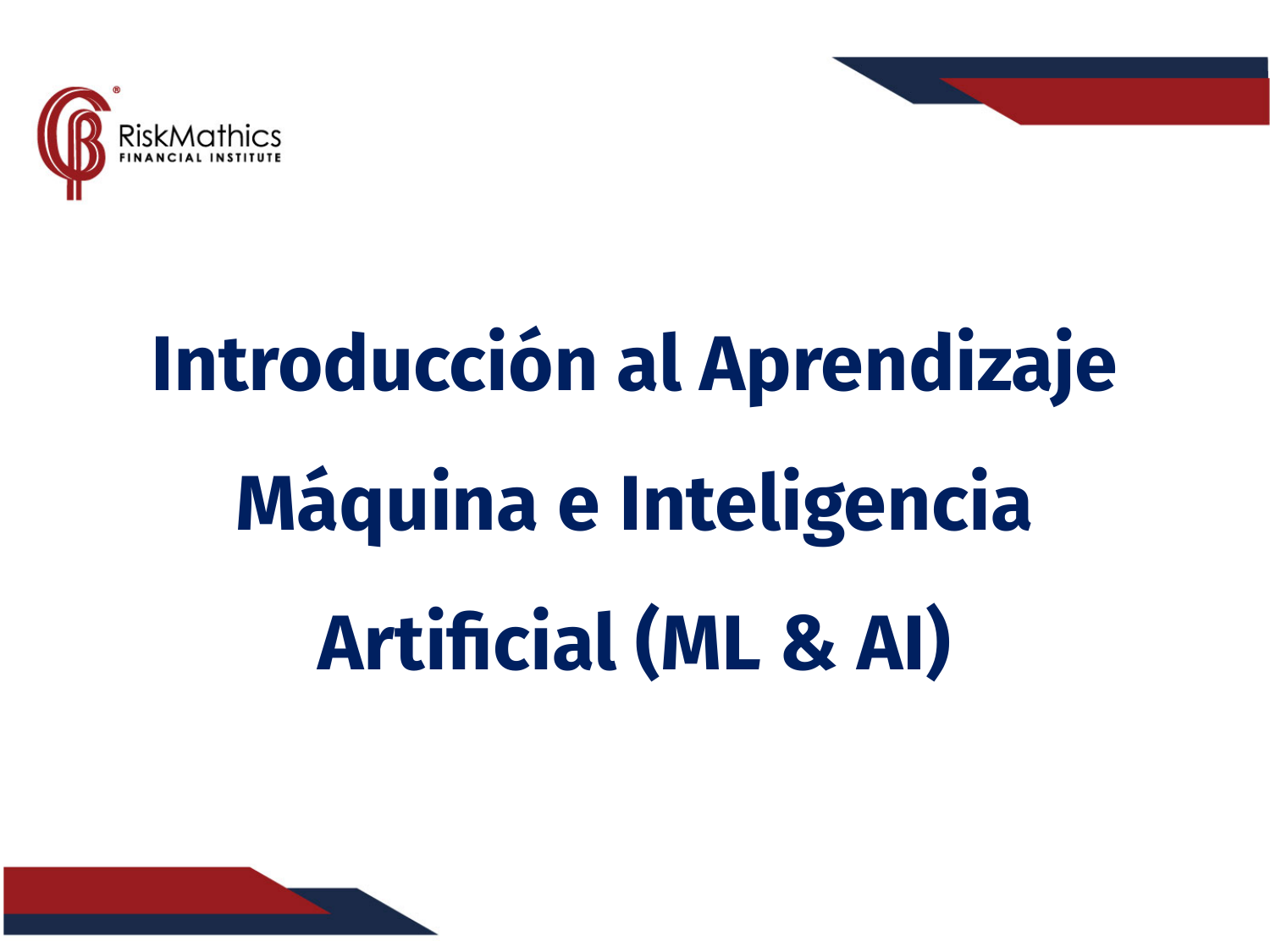

Introducción al Aprendizaje Máquina e Inteligencia Artificial (ML & AI)